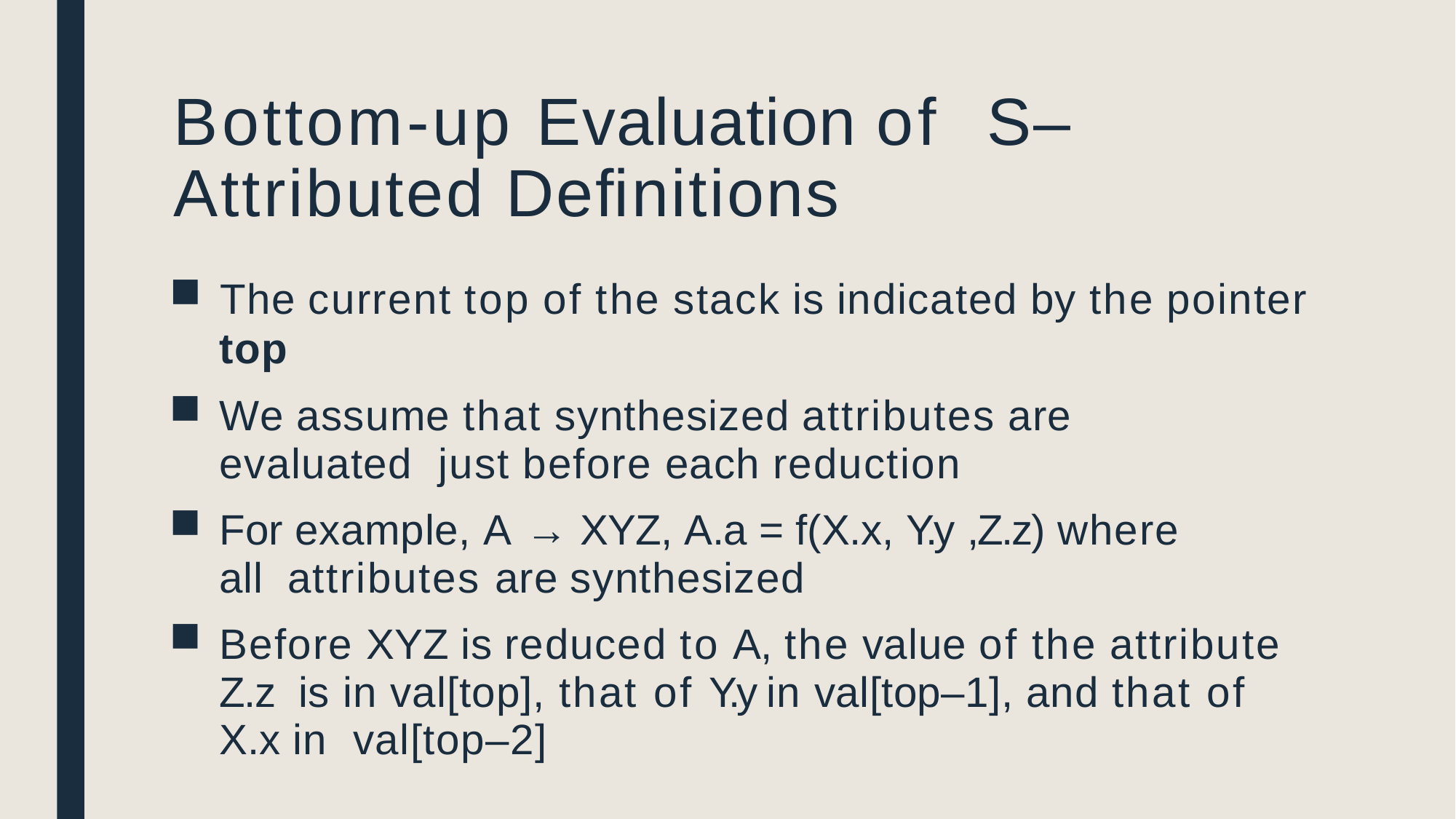

# Bottom-up Evaluation of  S–Attributed Deﬁnitions
The current top of the stack is indicated by the pointer
top
We assume that synthesized attributes are evaluated  just before each reduction
For example, A → XYZ, A.a = f(X.x, Y.y ,Z.z) where all  attributes are synthesized
Before XYZ is reduced to A, the value of the attribute Z.z  is in val[top], that of Y.y in val[top–1], and that of X.x in  val[top–2]